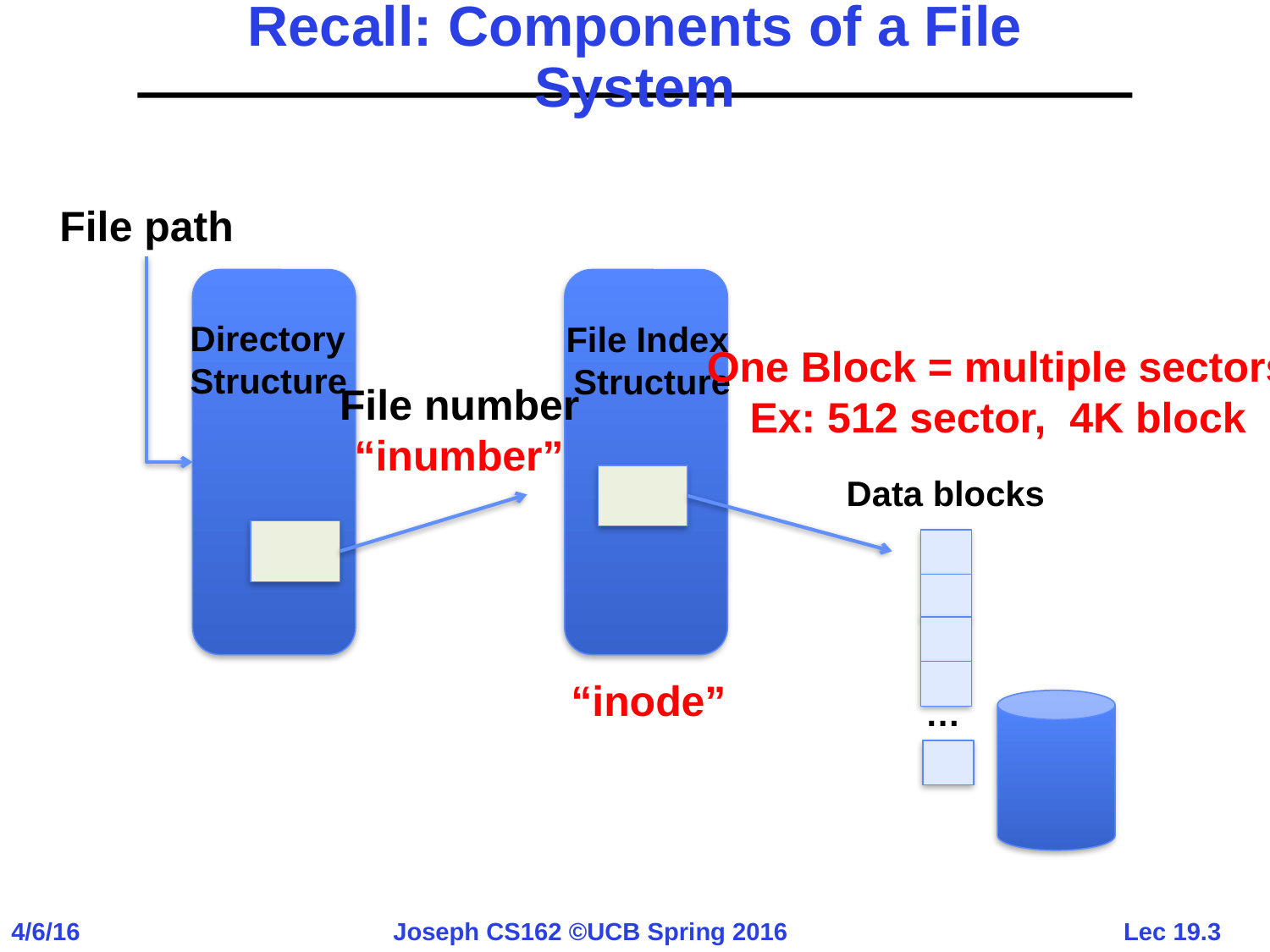

# Recall: Components of a File System
File path

Directory
Structure
File Index
Structure
One Block = multiple sectors
Ex: 512 sector,  4K block
File number
“inumber”

Data blocks

…

“inode”